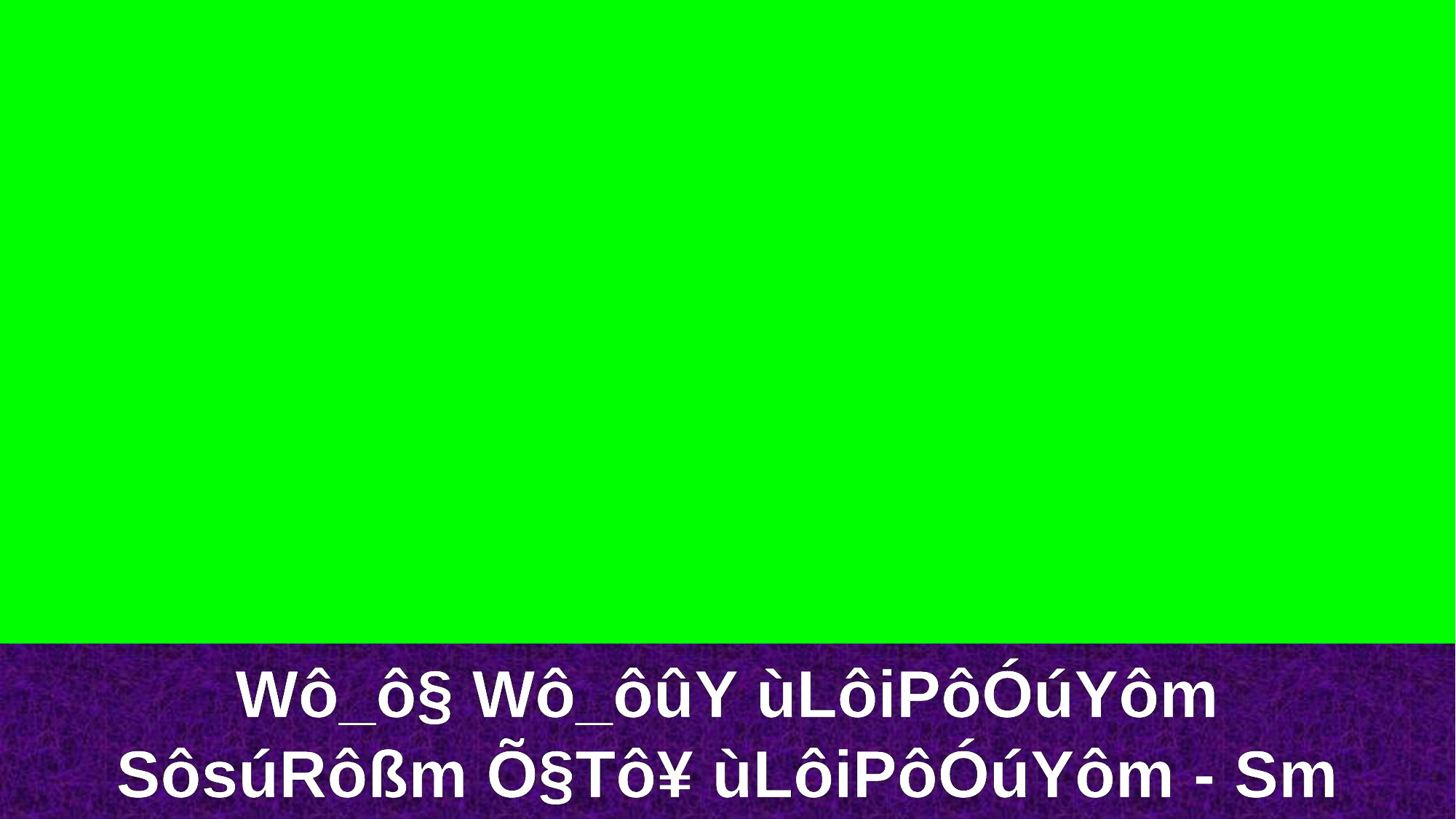

Wô_ô§ Wô_ôûY ùLôiPôÓúYôm
SôsúRôßm Õ§Tô¥ ùLôiPôÓúYôm - Sm